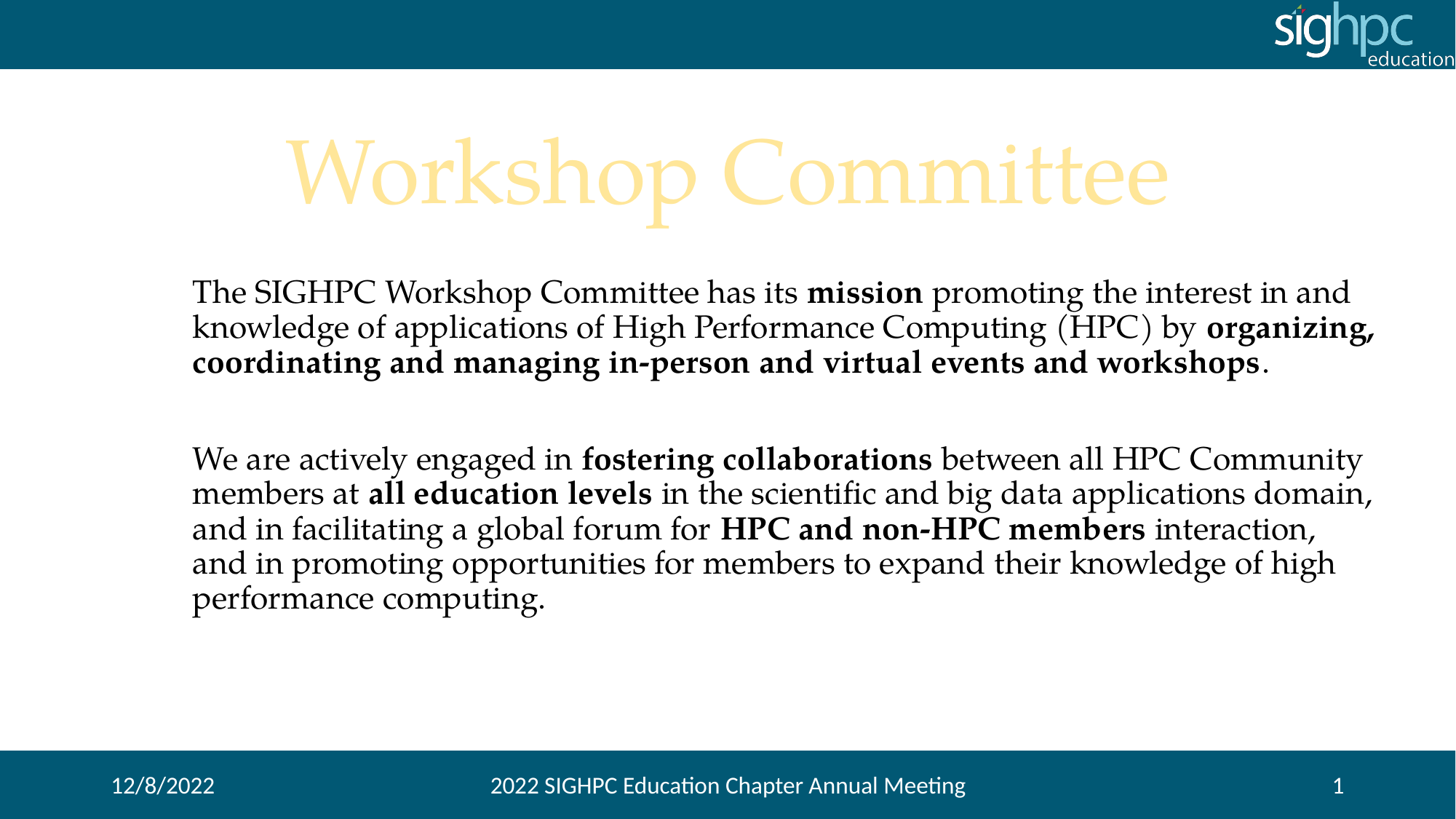

# Workshop Committee
The SIGHPC Workshop Committee has its mission promoting the interest in and knowledge of applications of High Performance Computing (HPC) by organizing, coordinating and managing in-person and virtual events and workshops.

We are actively engaged in fostering collaborations between all HPC Community members at all education levels in the scientific and big data applications domain, and in facilitating a global forum for HPC and non-HPC members interaction, and in promoting opportunities for members to expand their knowledge of high performance computing.
12/8/2022
2022 SIGHPC Education Chapter Annual Meeting
1